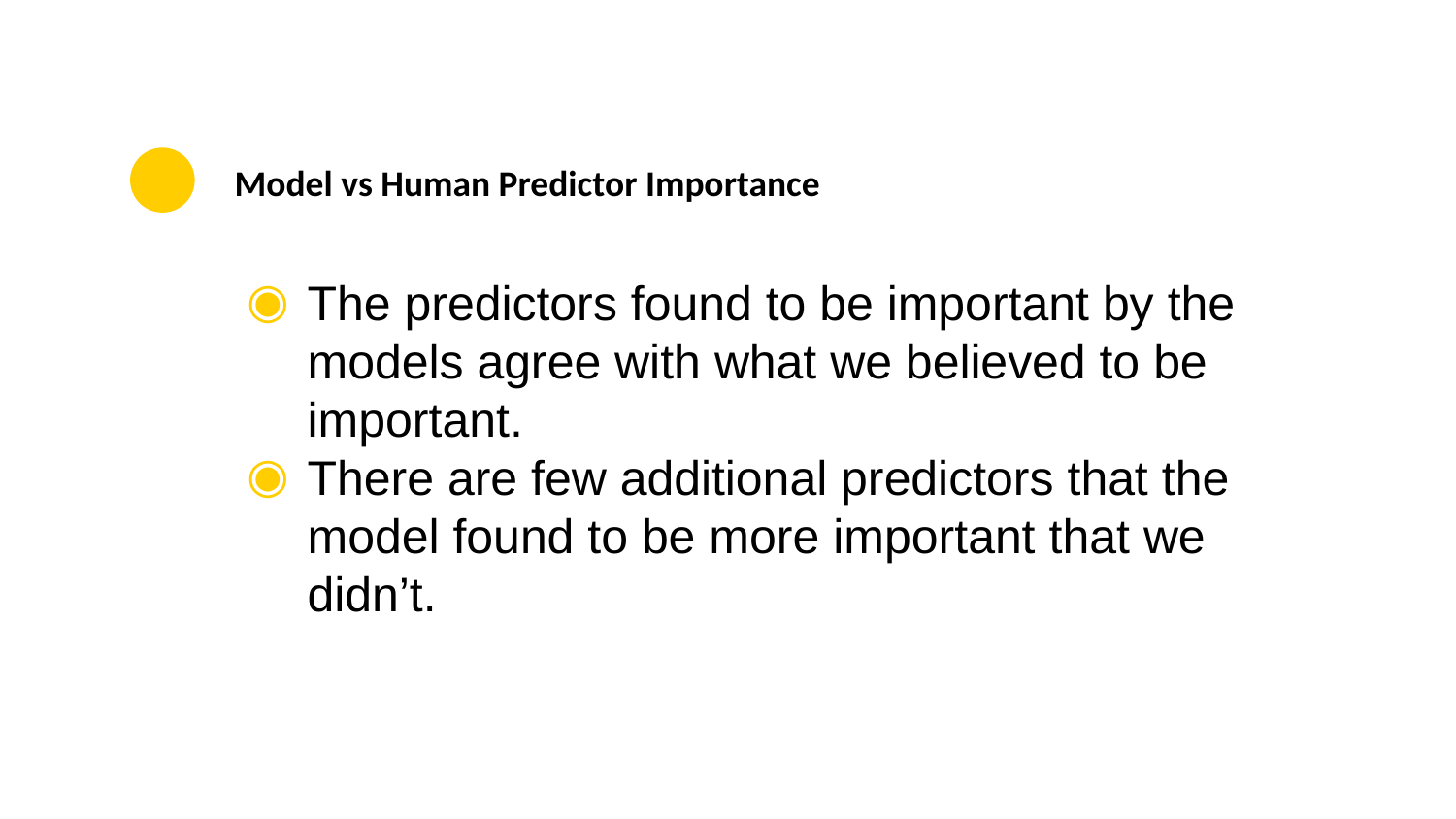

# Model vs Human Predictor Importance
The predictors found to be important by the models agree with what we believed to be important.
There are few additional predictors that the model found to be more important that we didn’t.